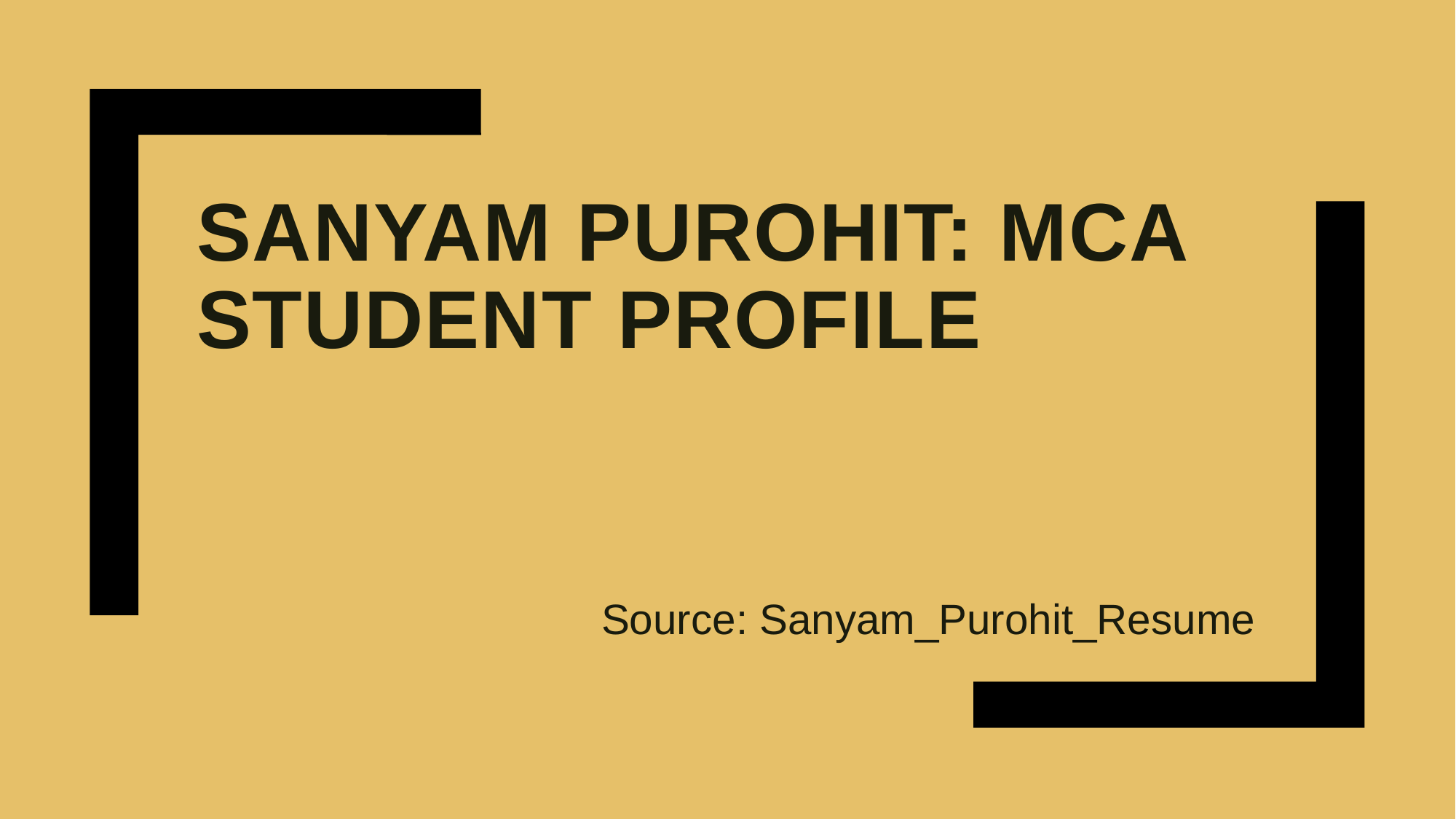

# Sanyam Purohit: MCA Student Profile
Source: Sanyam_Purohit_Resume